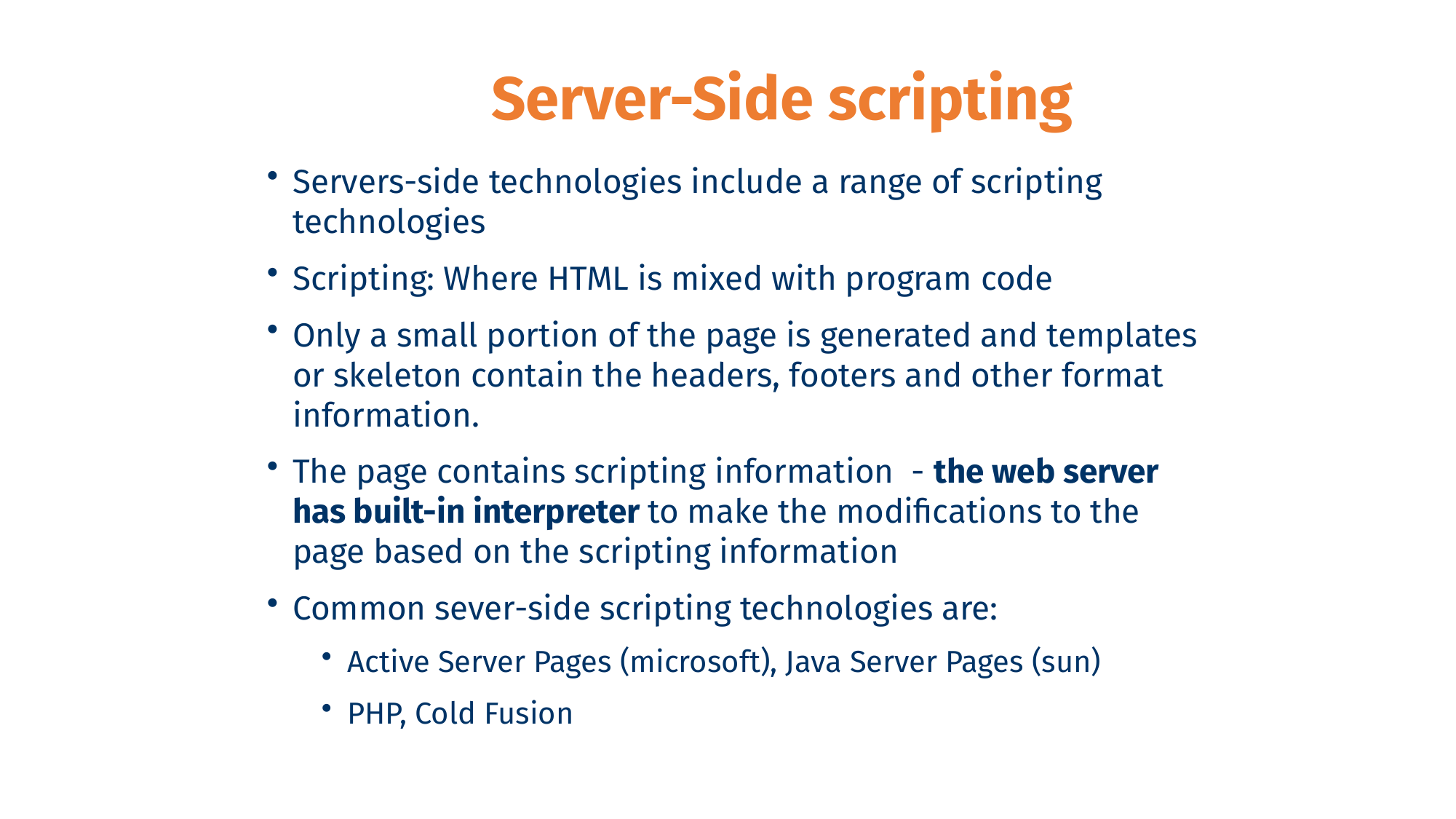

Server-Side scripting
Servers-side technologies include a range of scripting technologies
Scripting: Where HTML is mixed with program code
Only a small portion of the page is generated and templates or skeleton contain the headers, footers and other format information.
The page contains scripting information  - the web server has built-in interpreter to make the modifications to the page based on the scripting information
Common sever-side scripting technologies are:
Active Server Pages (microsoft), Java Server Pages (sun)
PHP, Cold Fusion